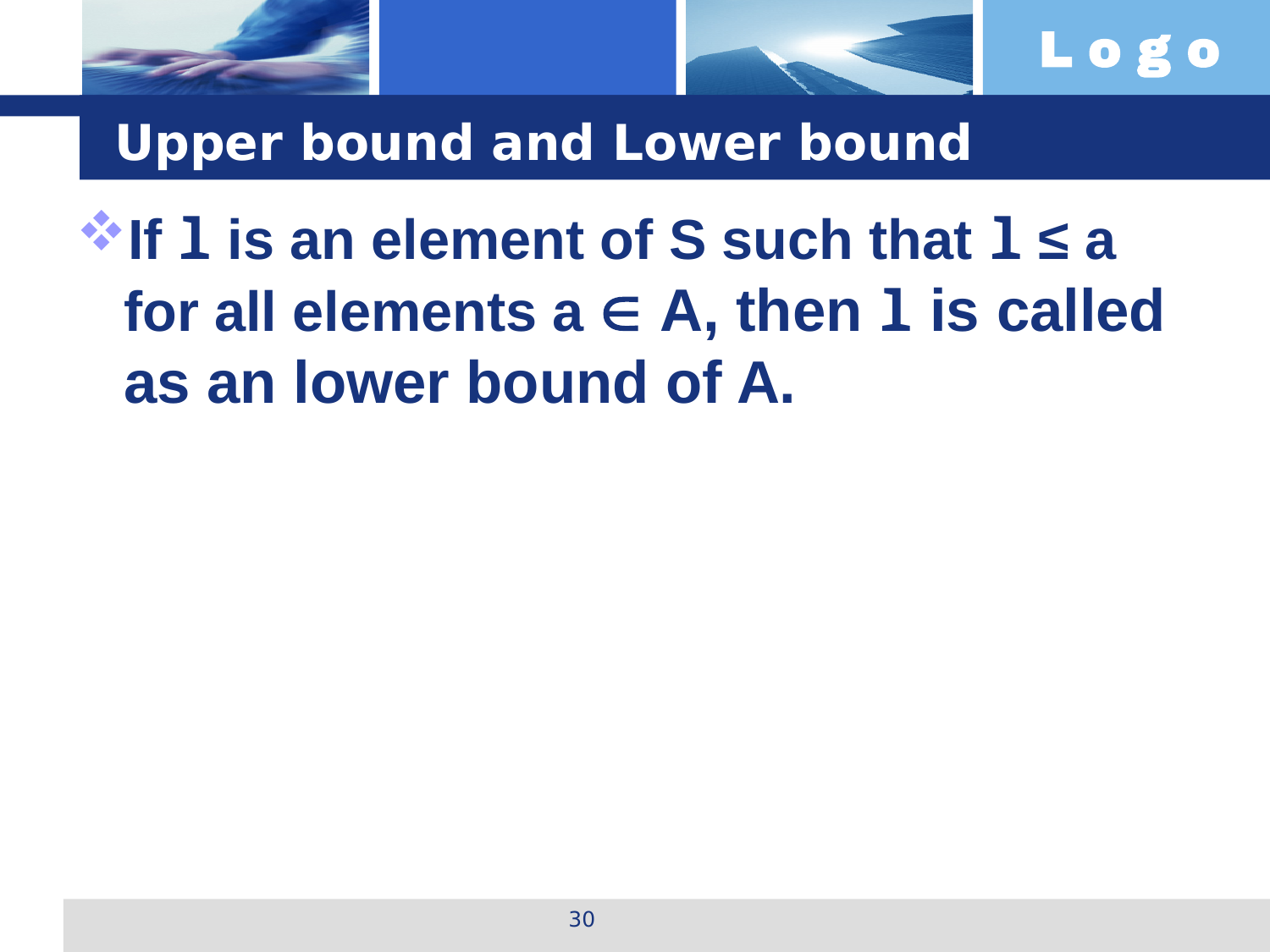

# Upper bound and Lower bound
If l is an element of S such that l ≤ a for all elements a ∈ A, then l is called as an lower bound of A.
30